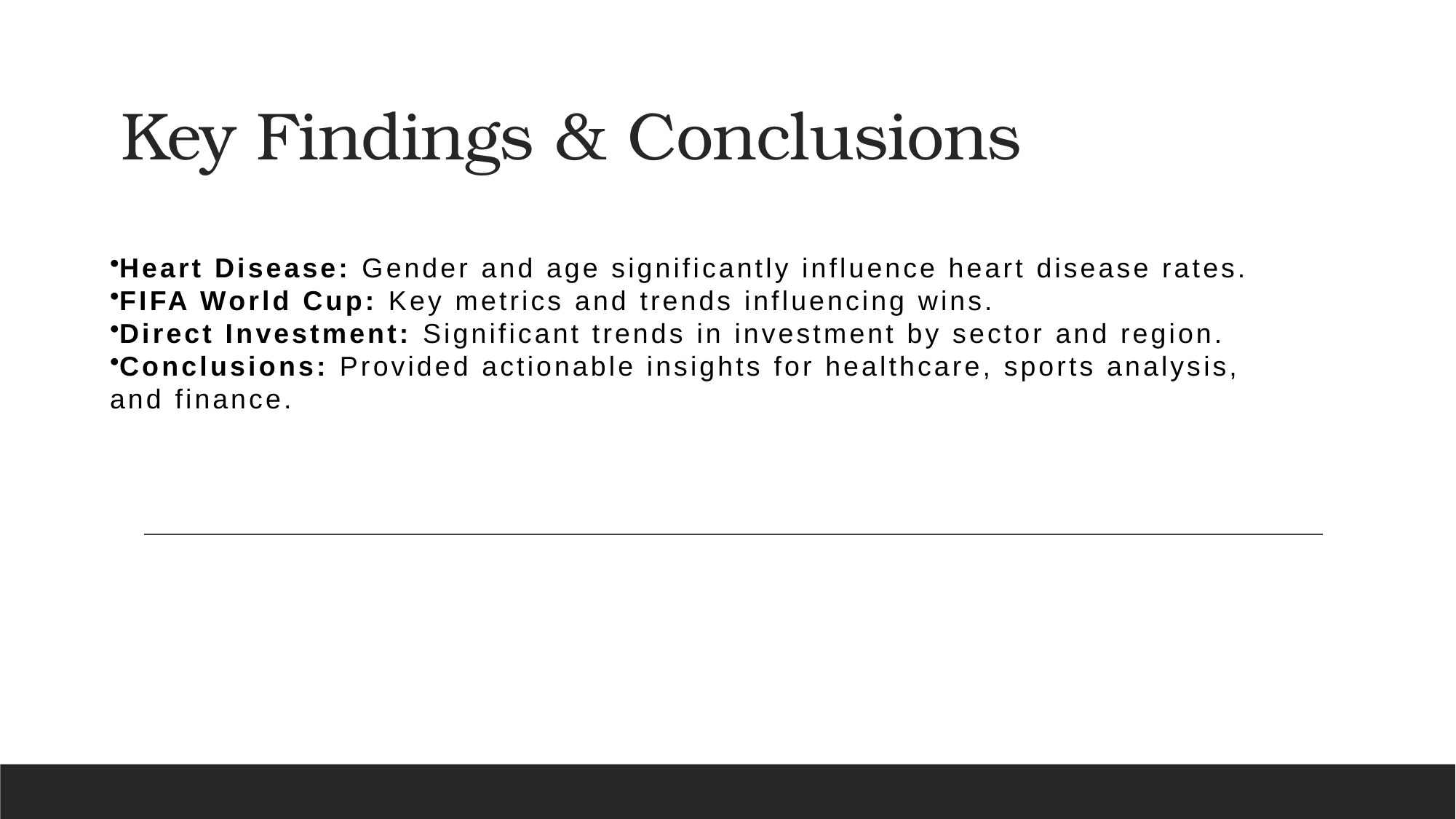

# Key Findings & Conclusions
Heart Disease: Gender and age significantly influence heart disease rates.
FIFA World Cup: Key metrics and trends influencing wins.
Direct Investment: Significant trends in investment by sector and region.
Conclusions: Provided actionable insights for healthcare, sports analysis, and finance.